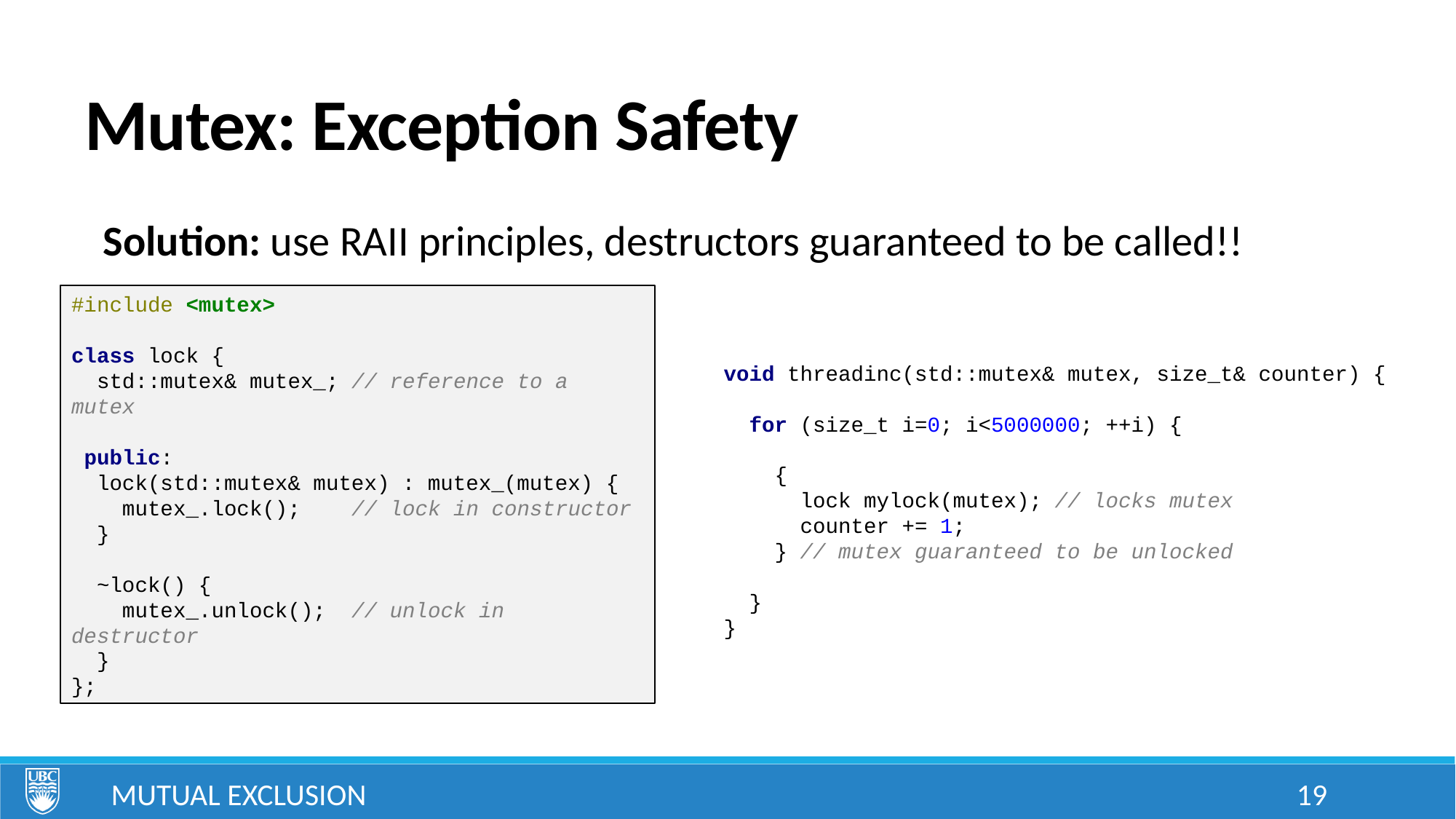

# Mutex: Exception Safety
Solution: use RAII principles, destructors guaranteed to be called!!
#include <mutex>
class lock {
  std::mutex& mutex_; // reference to a mutex
 public:
  lock(std::mutex& mutex) : mutex_(mutex) {
    mutex_.lock();    // lock in constructor
  }
  ~lock() {
    mutex_.unlock();  // unlock in destructor
  }
};
void threadinc(std::mutex& mutex, size_t& counter) {
  for (size_t i=0; i<5000000; ++i) {
    {
      lock mylock(mutex); // locks mutex
      counter += 1;
    } // mutex guaranteed to be unlocked
  }
}
Mutual Exclusion
19